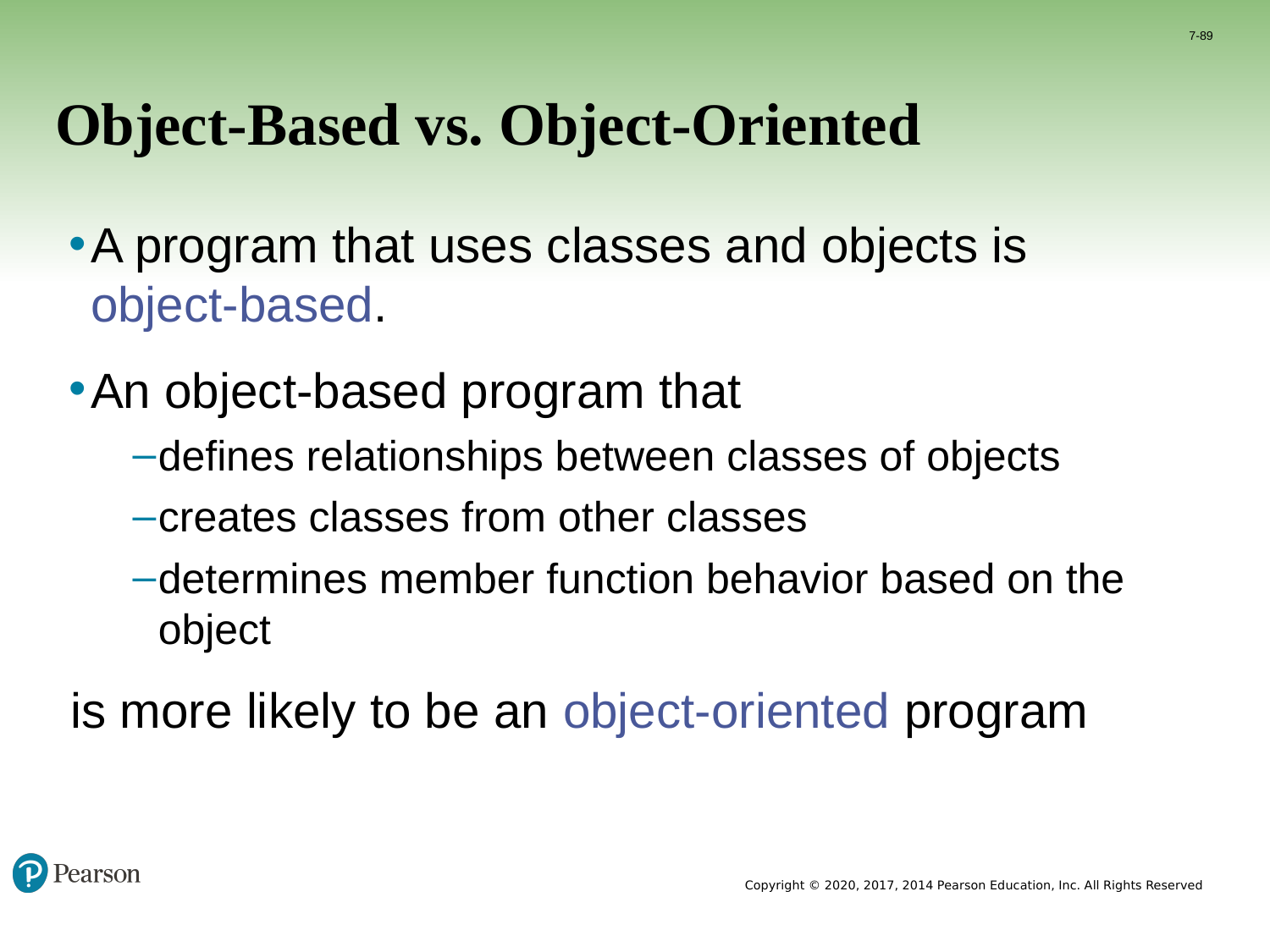

7-89
# Object-Based vs. Object-Oriented
A program that uses classes and objects is object-based.
An object-based program that
defines relationships between classes of objects
creates classes from other classes
determines member function behavior based on the object
  is more likely to be an object-oriented program